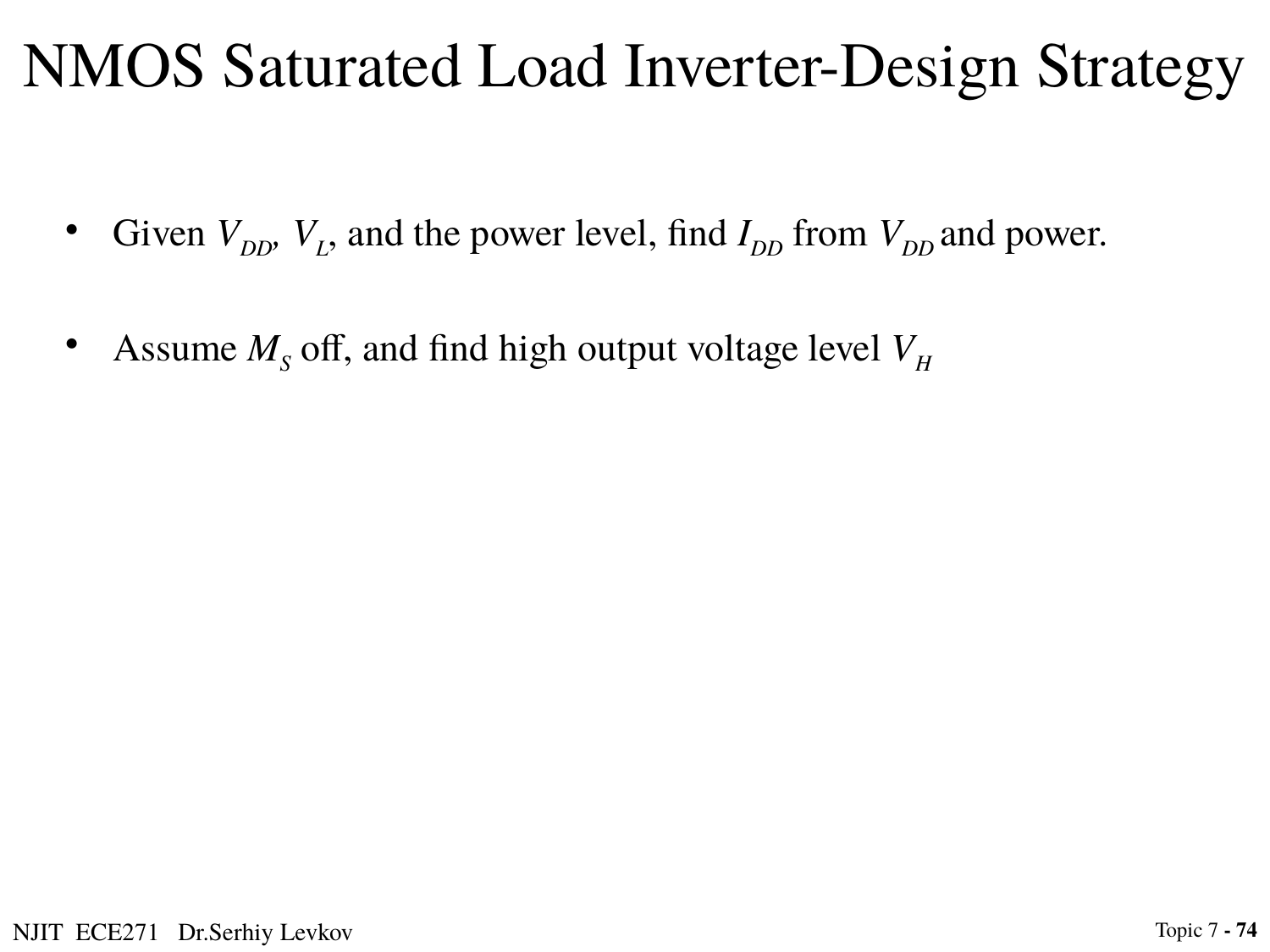

# NMOS Saturated Load Inverter-Design Strategy
Given VDD, VL, and the power level, find IDD from VDD and power.

Assume MS off, and find high output voltage level VH

NJIT  ECE271   Dr.Serhiy Levkov
Topic 7 - 74